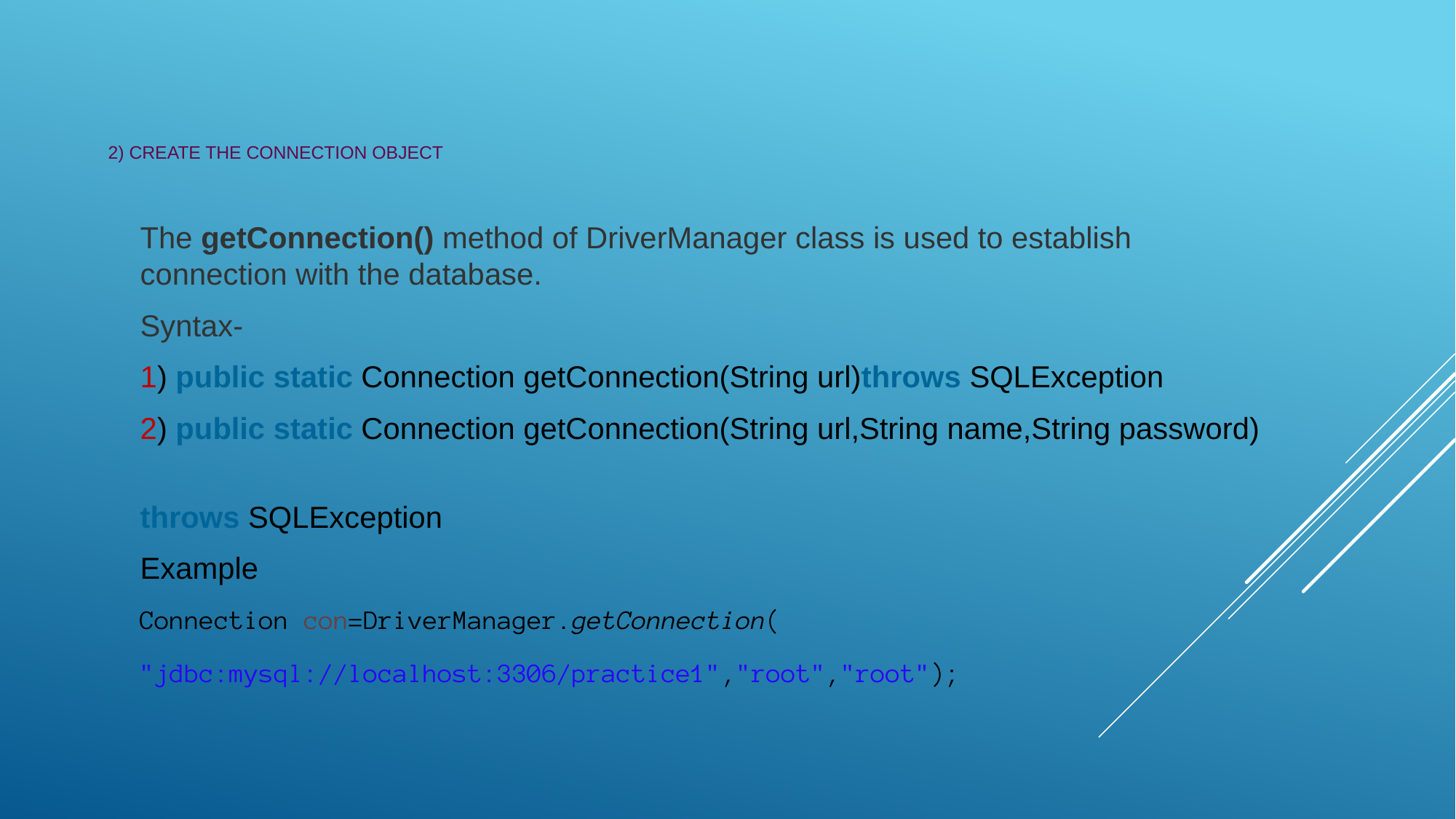

# 2) Create the connection object
The getConnection() method of DriverManager class is used to establish connection with the database.
Syntax-
1) public static Connection getConnection(String url)throws SQLException
2) public static Connection getConnection(String url,String name,String password)
throws SQLException
Example
Connection con=DriverManager.getConnection(
"jdbc:mysql://localhost:3306/practice1","root","root");